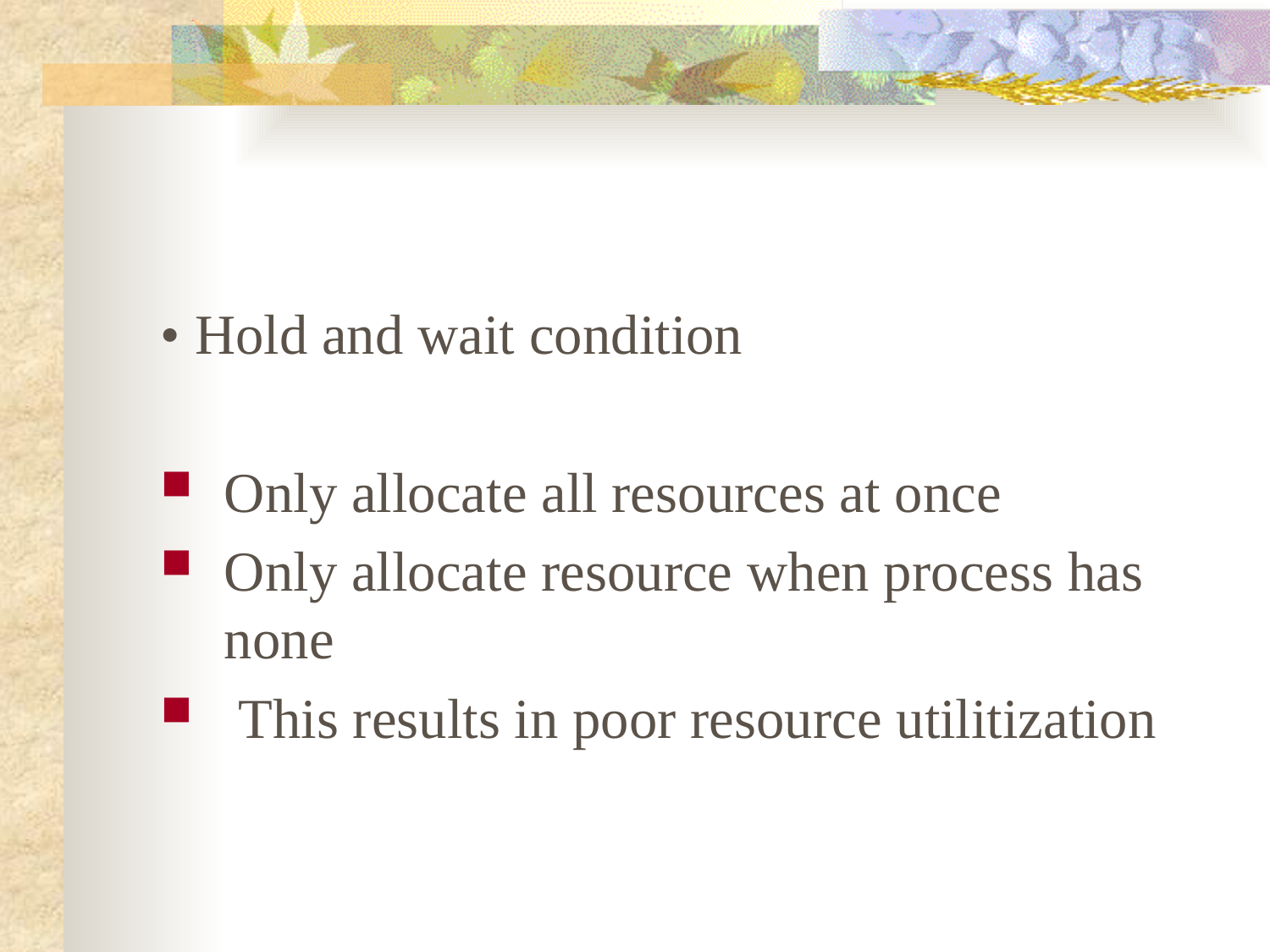

#
• Hold and wait condition

Only allocate all resources at once
Only allocate resource when process has none
 This results in poor resource utilitization